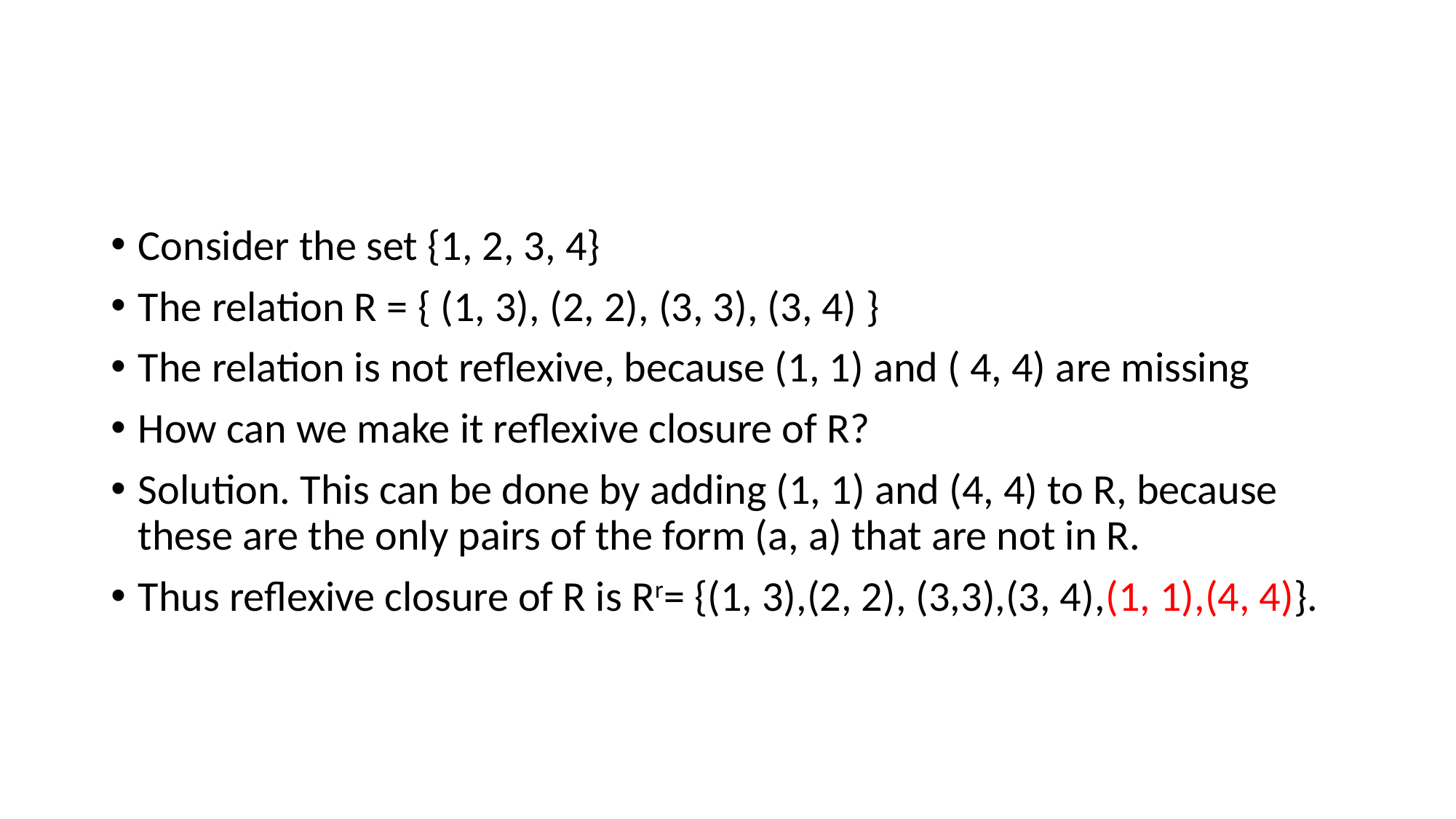

#
Consider the set {1, 2, 3, 4}
The relation R = { (1, 3), (2, 2), (3, 3), (3, 4) }
The relation is not reflexive, because (1, 1) and ( 4, 4) are missing
How can we make it reflexive closure of R?
Solution. This can be done by adding (1, 1) and (4, 4) to R, because these are the only pairs of the form (a, a) that are not in R.
Thus reflexive closure of R is Rr= {(1, 3),(2, 2), (3,3),(3, 4),(1, 1),(4, 4)}.